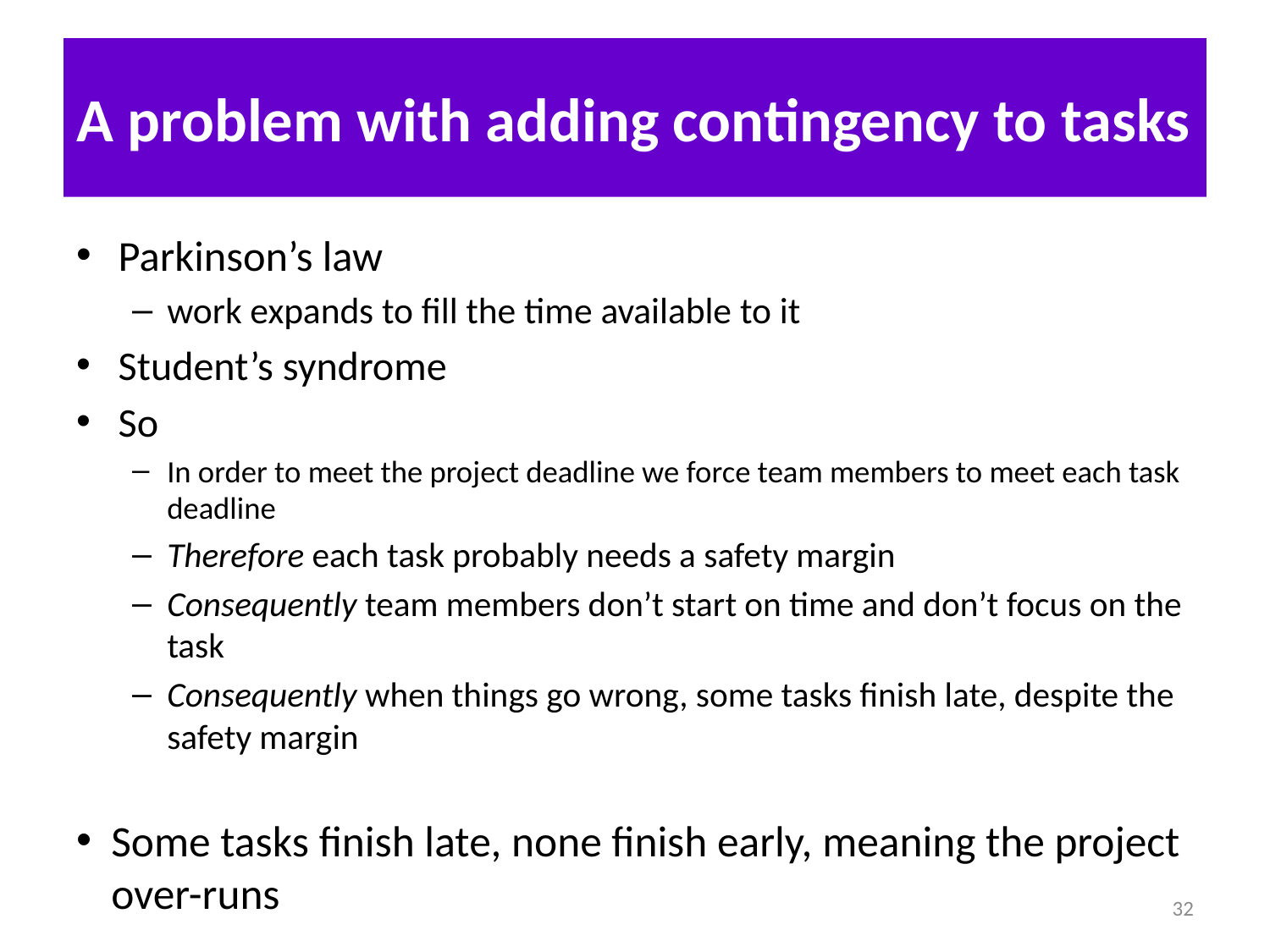

# A problem with adding contingency to tasks
Parkinson’s law
work expands to fill the time available to it
Student’s syndrome
So
In order to meet the project deadline we force team members to meet each task deadline
Therefore each task probably needs a safety margin
Consequently team members don’t start on time and don’t focus on the task
Consequently when things go wrong, some tasks finish late, despite the safety margin

Some tasks finish late, none finish early, meaning the project over-runs

32